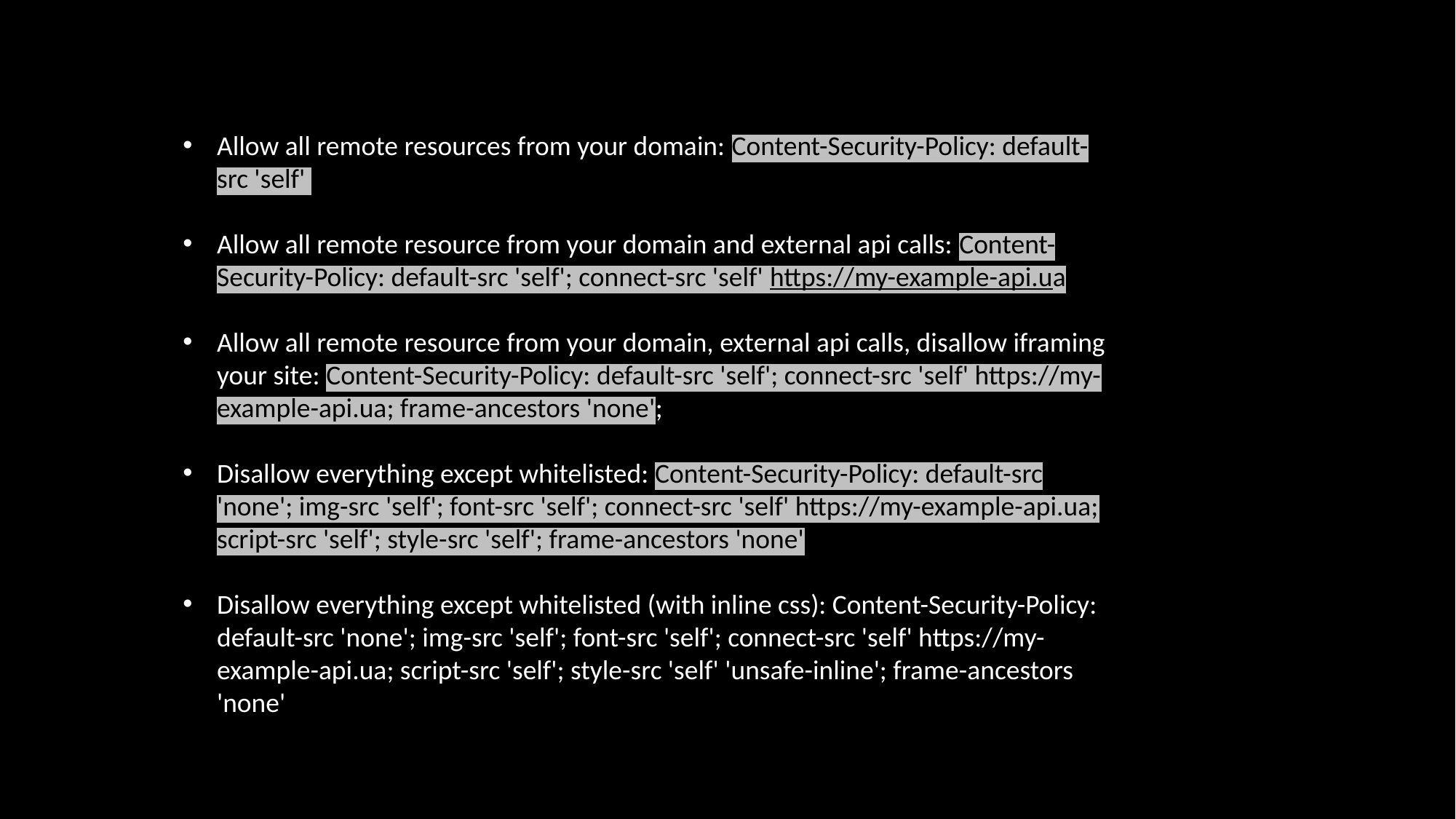

Allow all remote resources from your domain: Content-Security-Policy: default-src 'self'

Allow all remote resource from your domain and external api calls: Content-Security-Policy: default-src 'self'; connect-src 'self' https://my-example-api.ua

Allow all remote resource from your domain, external api calls, disallow iframing your site: Content-Security-Policy: default-src 'self'; connect-src 'self' https://my-example-api.ua; frame-ancestors 'none';

Disallow everything except whitelisted: Content-Security-Policy: default-src 'none'; img-src 'self'; font-src 'self'; connect-src 'self' https://my-example-api.ua; script-src 'self'; style-src 'self'; frame-ancestors 'none'

Disallow everything except whitelisted (with inline css): Content-Security-Policy: default-src 'none'; img-src 'self'; font-src 'self'; connect-src 'self' https://my-example-api.ua; script-src 'self'; style-src 'self' 'unsafe-inline'; frame-ancestors 'none'